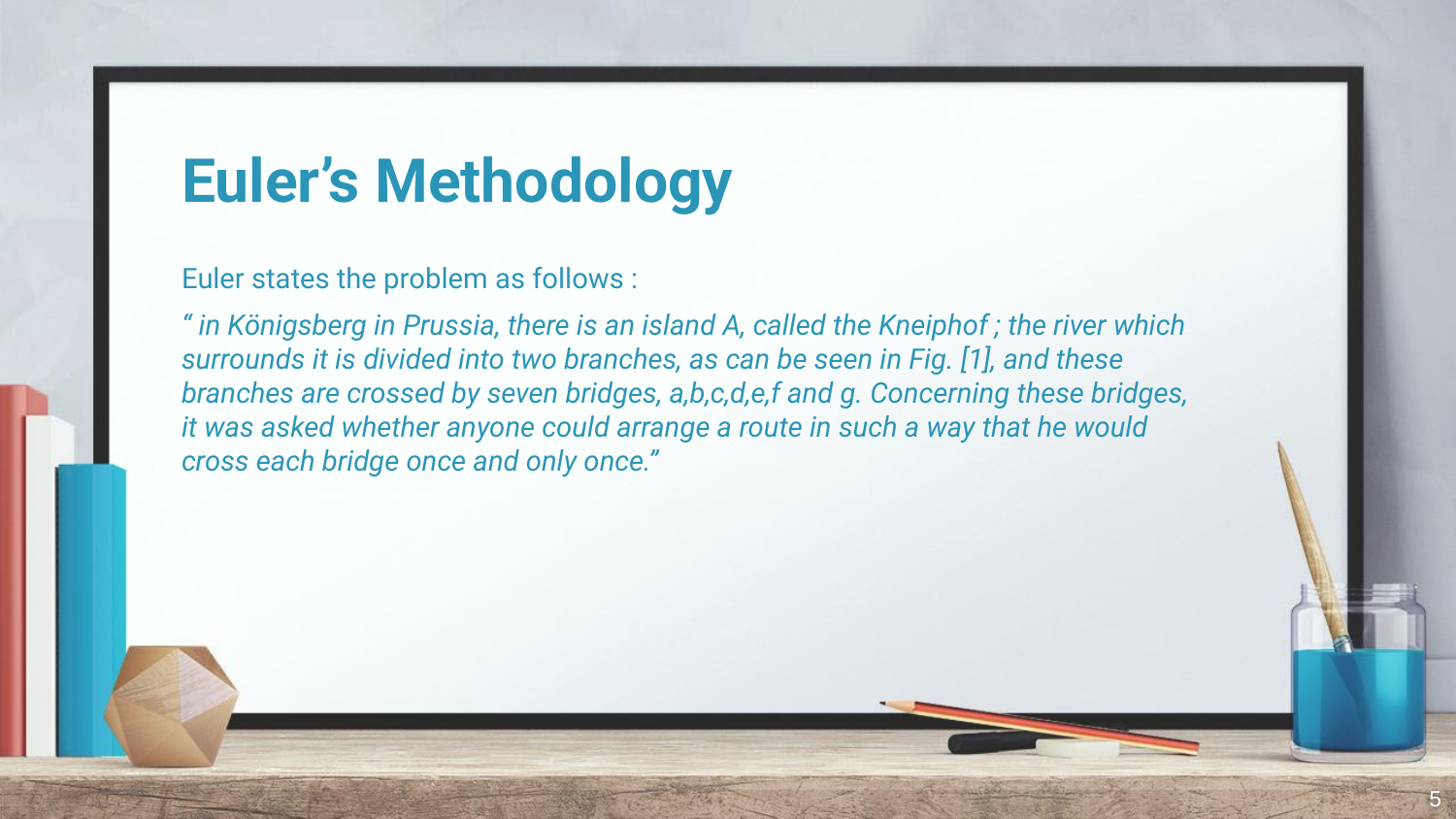

# Euler’s Methodology
Euler states the problem as follows :
“ in Königsberg in Prussia, there is an island A, called the Kneiphof ; the river which surrounds it is divided into two branches, as can be seen in Fig. [1], and these branches are crossed by seven bridges, a,b,c,d,e,f and g. Concerning these bridges, it was asked whether anyone could arrange a route in such a way that he would cross each bridge once and only once.”
5